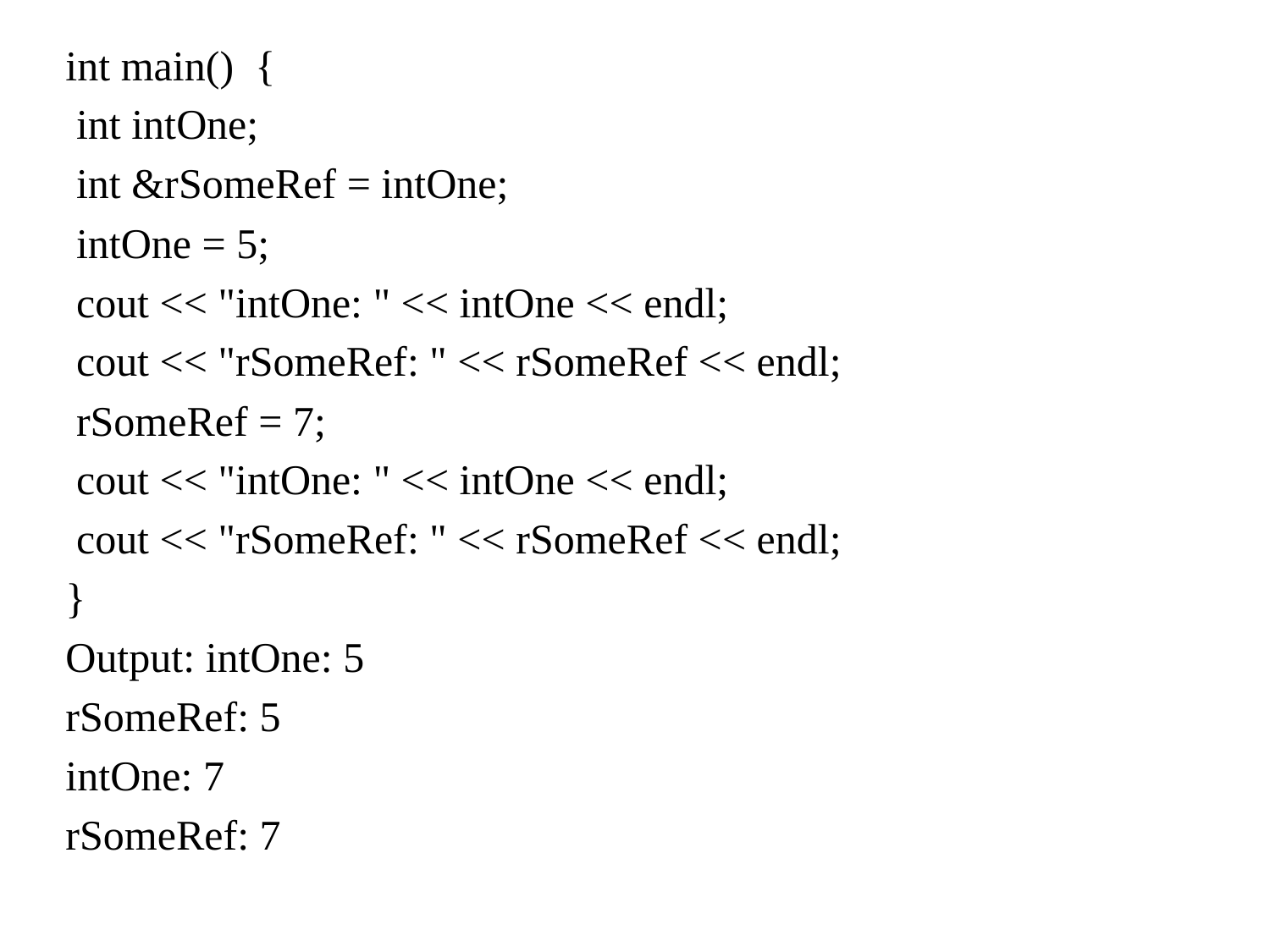

int main()  {
 int intOne;
 int &rSomeRef = intOne;
 intOne = 5;
 cout << "intOne: " << intOne << endl;
 cout << "rSomeRef: " << rSomeRef << endl;
 rSomeRef = 7;
 cout << "intOne: " << intOne << endl;
 cout << "rSomeRef: " << rSomeRef << endl;
}
Output: intOne: 5
rSomeRef: 5
intOne: 7
rSomeRef: 7